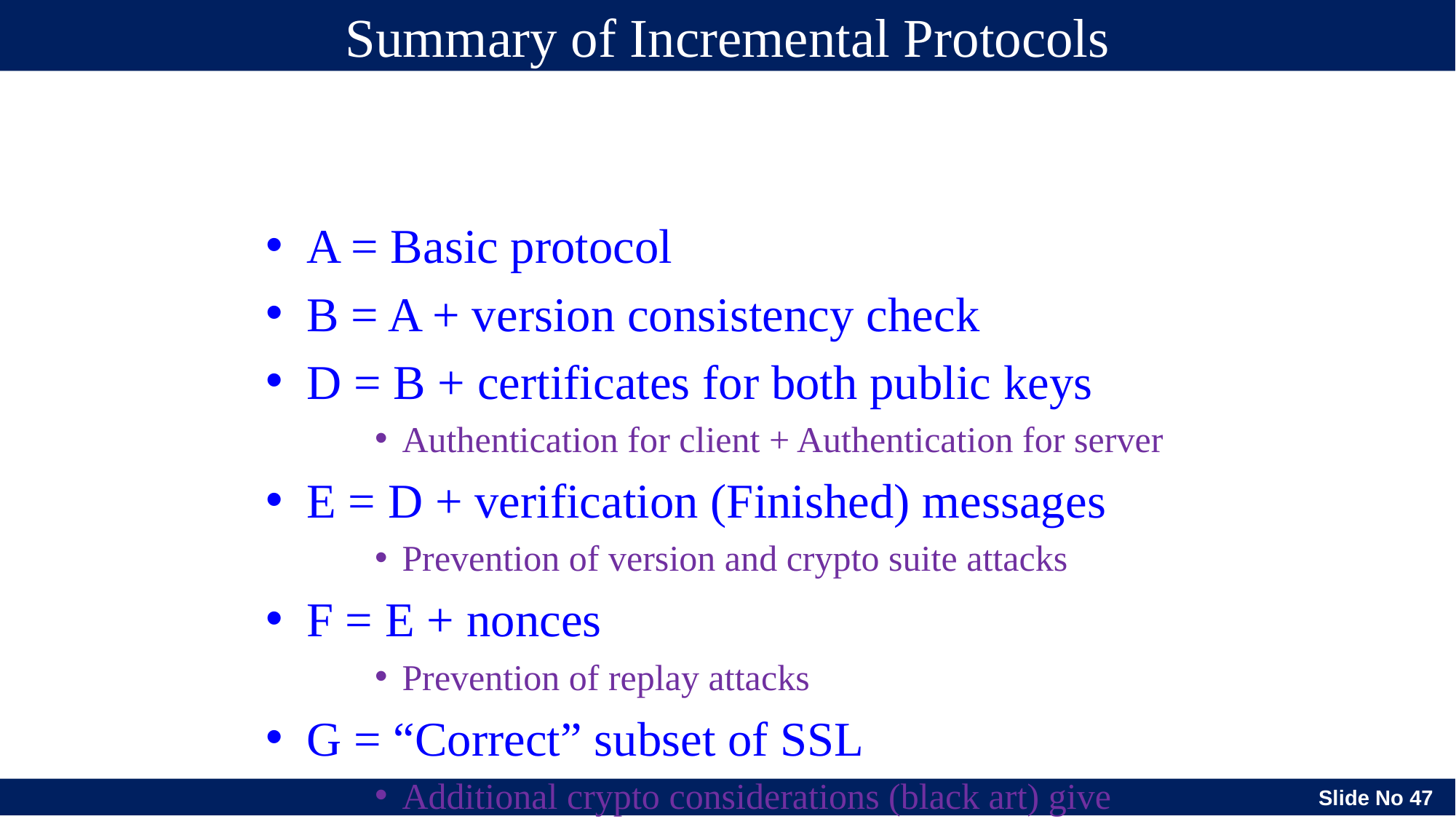

# Summary of Incremental Protocols
A = Basic protocol
B = A + version consistency check
D = B + certificates for both public keys
Authentication for client + Authentication for server
E = D + verification (Finished) messages
Prevention of version and crypto suite attacks
F = E + nonces
Prevention of replay attacks
G = “Correct” subset of SSL
Additional crypto considerations (black art) give SSL 3.0